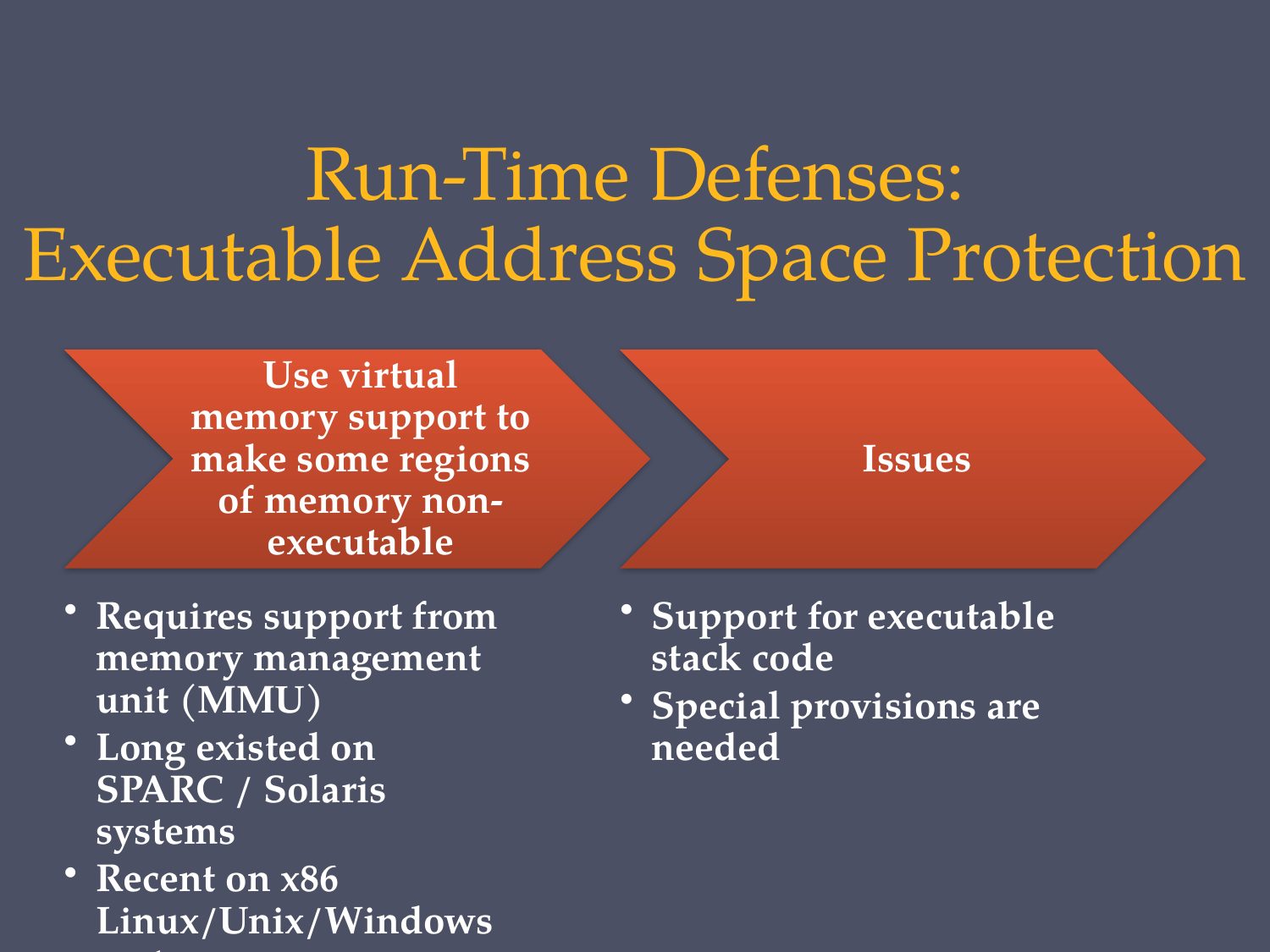

# Run-Time Defenses: Executable Address Space Protection
Use virtual memory support to make some regions of memory non-executable
Requires support from memory management unit (MMU)
Long existed on SPARC / Solaris systems
Recent on x86 Linux/Unix/Windows systems
Issues
Support for executable stack code
Special provisions are needed